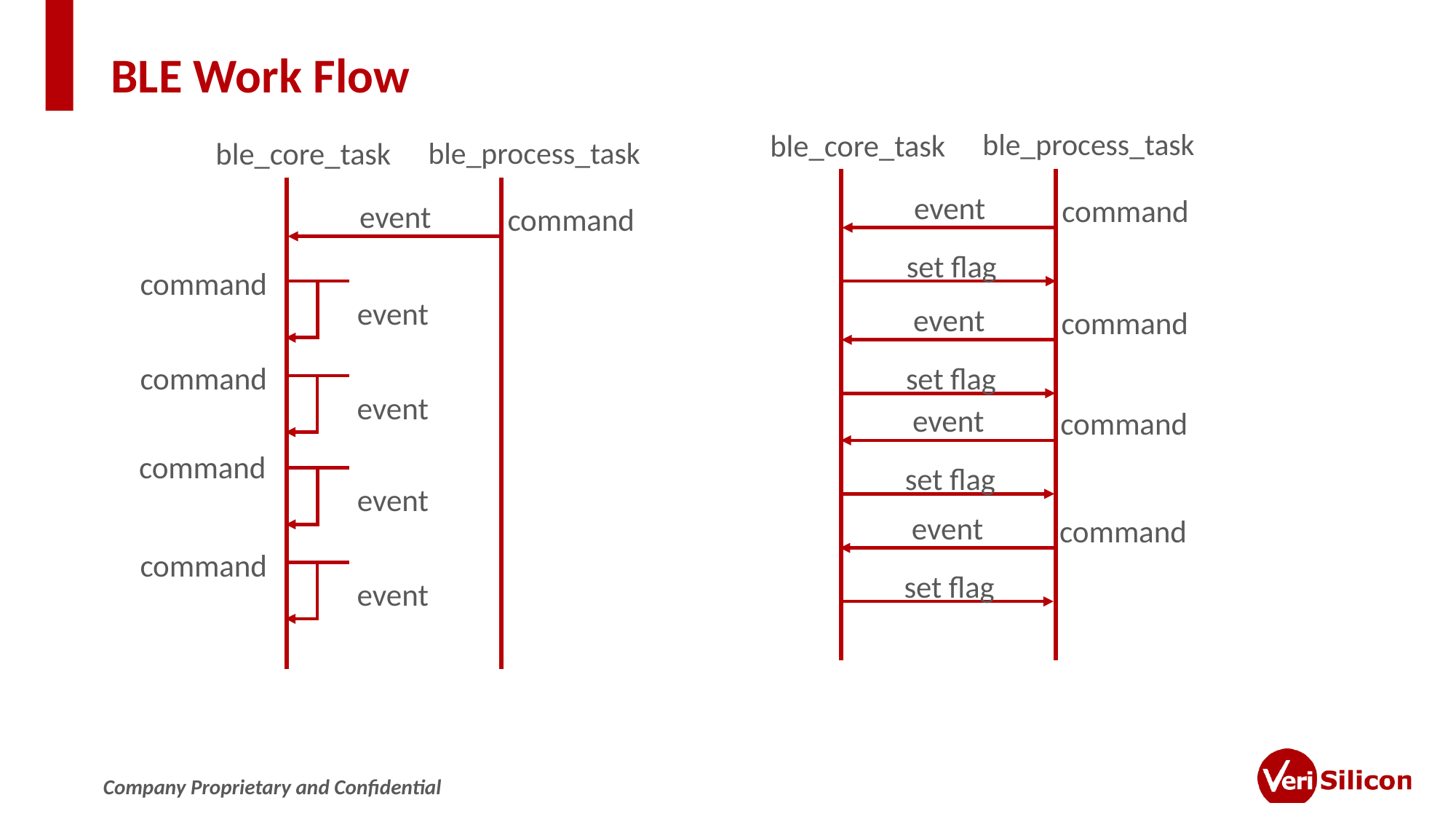

# BLE Work Flow
ble_core_task
ble_process_task
ble_core_task
ble_process_task
event
command
event
command

set flag
command
event
event
command
command
set flag
event
event
command
command
set flag
event
event
command
command
set flag
event